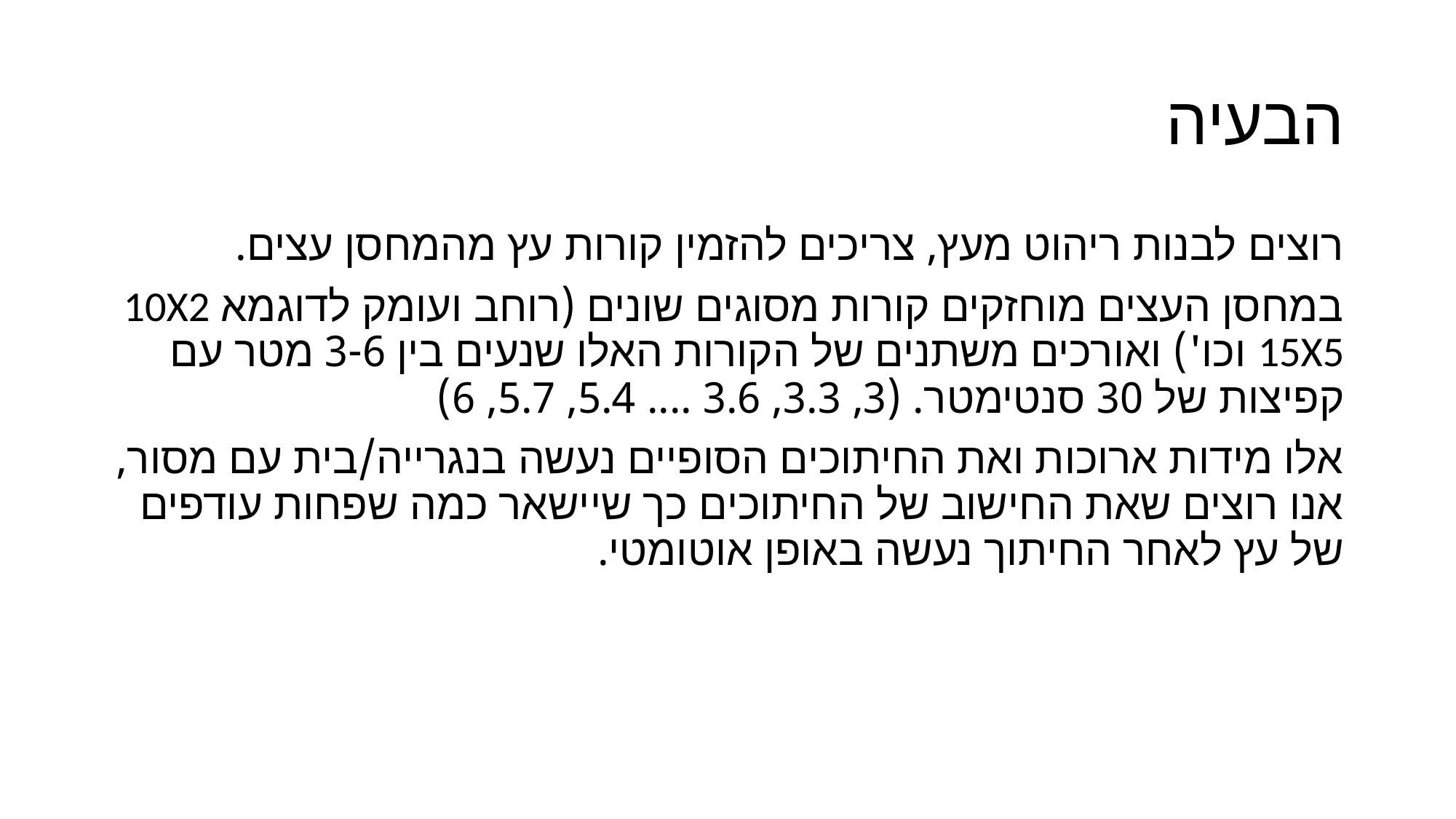

# הבעיה
רוצים לבנות ריהוט מעץ, צריכים להזמין קורות עץ מהמחסן עצים.
במחסן העצים מוחזקים קורות מסוגים שונים (רוחב ועומק לדוגמא 10X2 15X5 וכו') ואורכים משתנים של הקורות האלו שנעים בין 3-6 מטר עם קפיצות של 30 סנטימטר. (3, 3.3, 3.6 .... 5.4, 5.7, 6)
אלו מידות ארוכות ואת החיתוכים הסופיים נעשה בנגרייה/בית עם מסור, אנו רוצים שאת החישוב של החיתוכים כך שיישאר כמה שפחות עודפים של עץ לאחר החיתוך נעשה באופן אוטומטי.